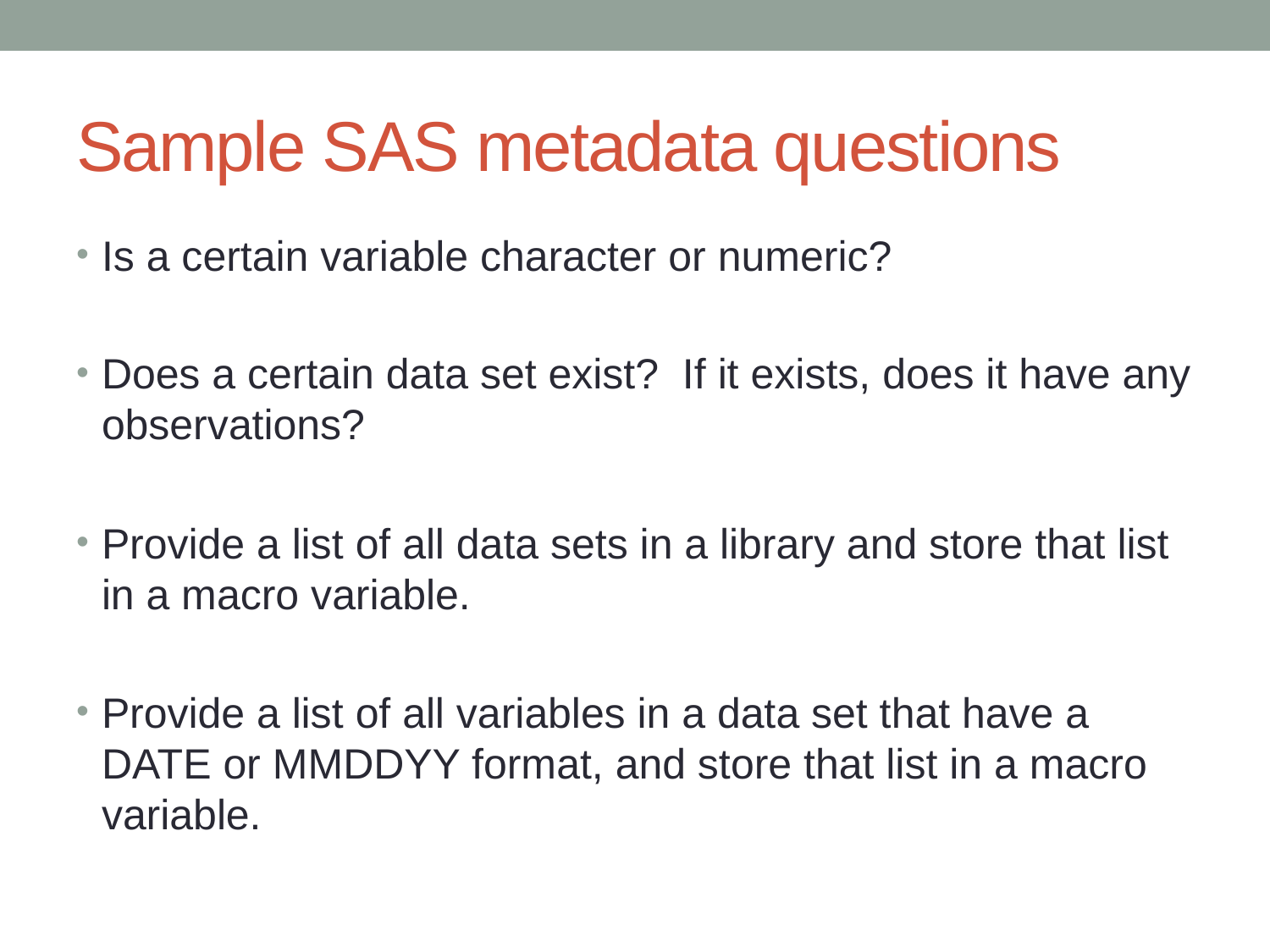

# Sample SAS metadata questions
Is a certain variable character or numeric?

Does a certain data set exist?  If it exists, does it have any observations?

Provide a list of all data sets in a library and store that list in a macro variable.

Provide a list of all variables in a data set that have a DATE or MMDDYY format, and store that list in a macro variable.